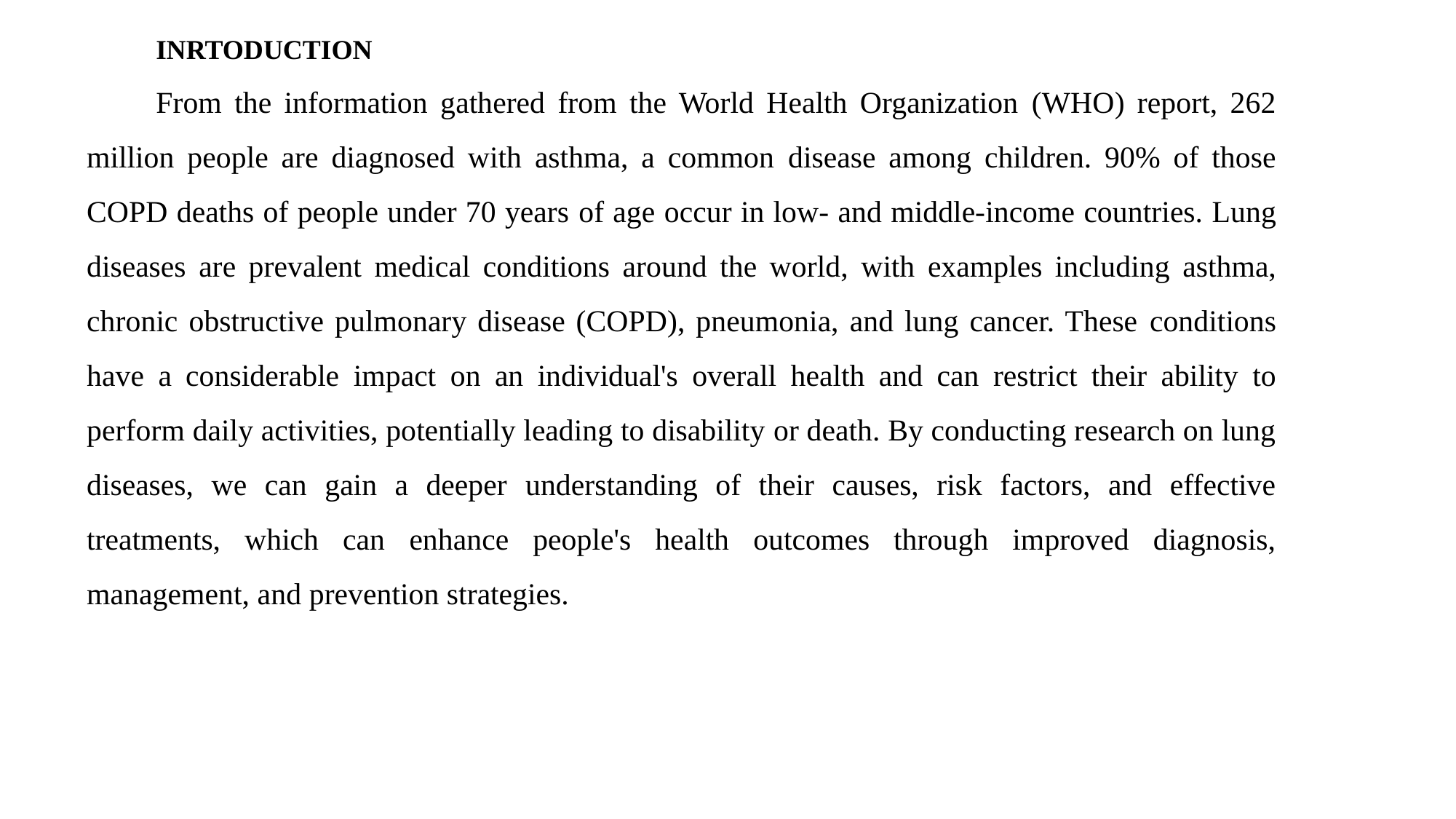

INRTODUCTION
From the information gathered from the World Health Organization (WHO) report, 262 million people are diagnosed with asthma, a common disease among children. 90% of those COPD deaths of people under 70 years of age occur in low- and middle-income countries. Lung diseases are prevalent medical conditions around the world, with examples including asthma, chronic obstructive pulmonary disease (COPD), pneumonia, and lung cancer. These conditions have a considerable impact on an individual's overall health and can restrict their ability to perform daily activities, potentially leading to disability or death. By conducting research on lung diseases, we can gain a deeper understanding of their causes, risk factors, and effective treatments, which can enhance people's health outcomes through improved diagnosis, management, and prevention strategies.